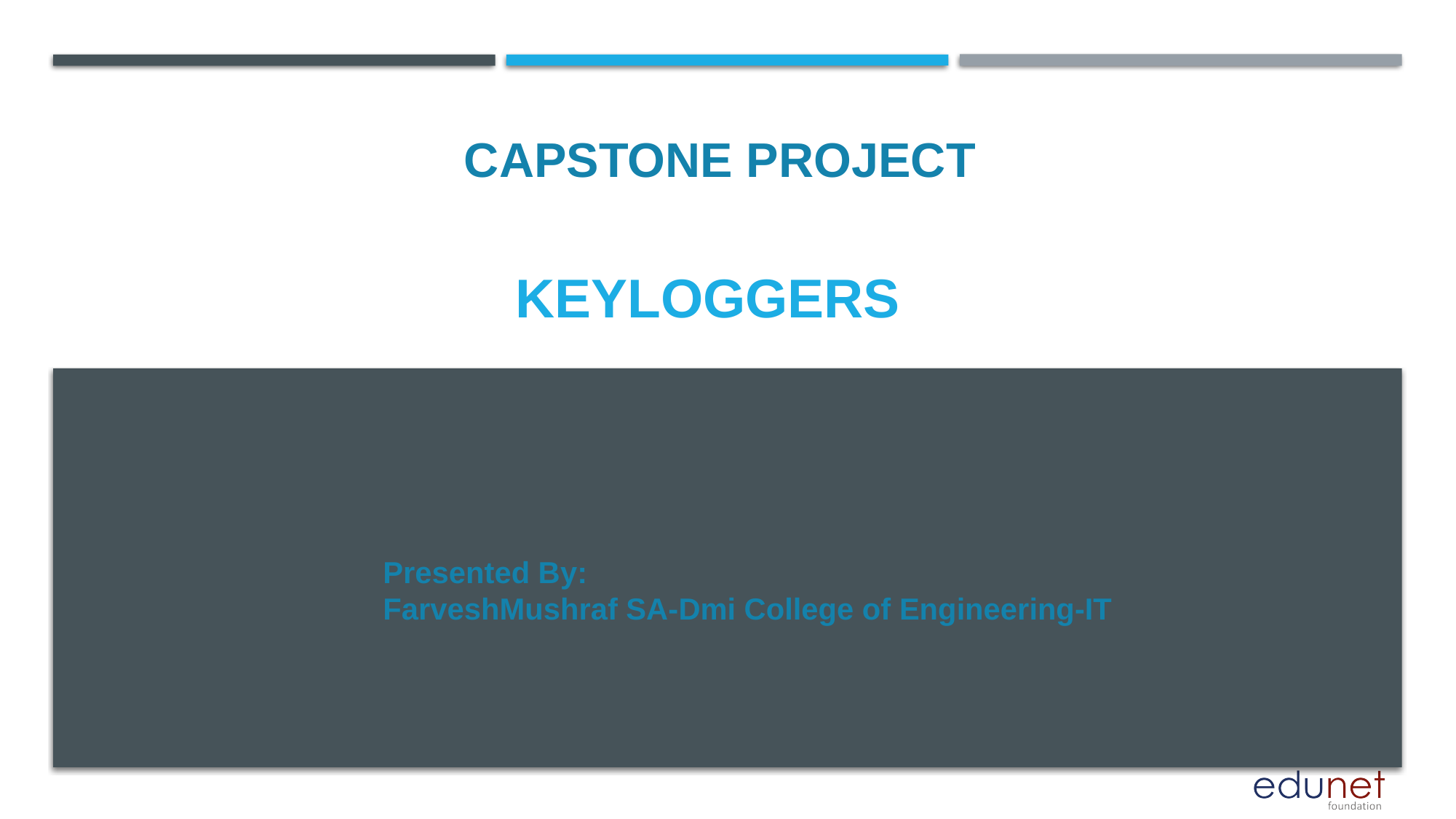

CAPSTONE PROJECT
# keyloggers
Presented By:
FarveshMushraf SA-Dmi College of Engineering-IT